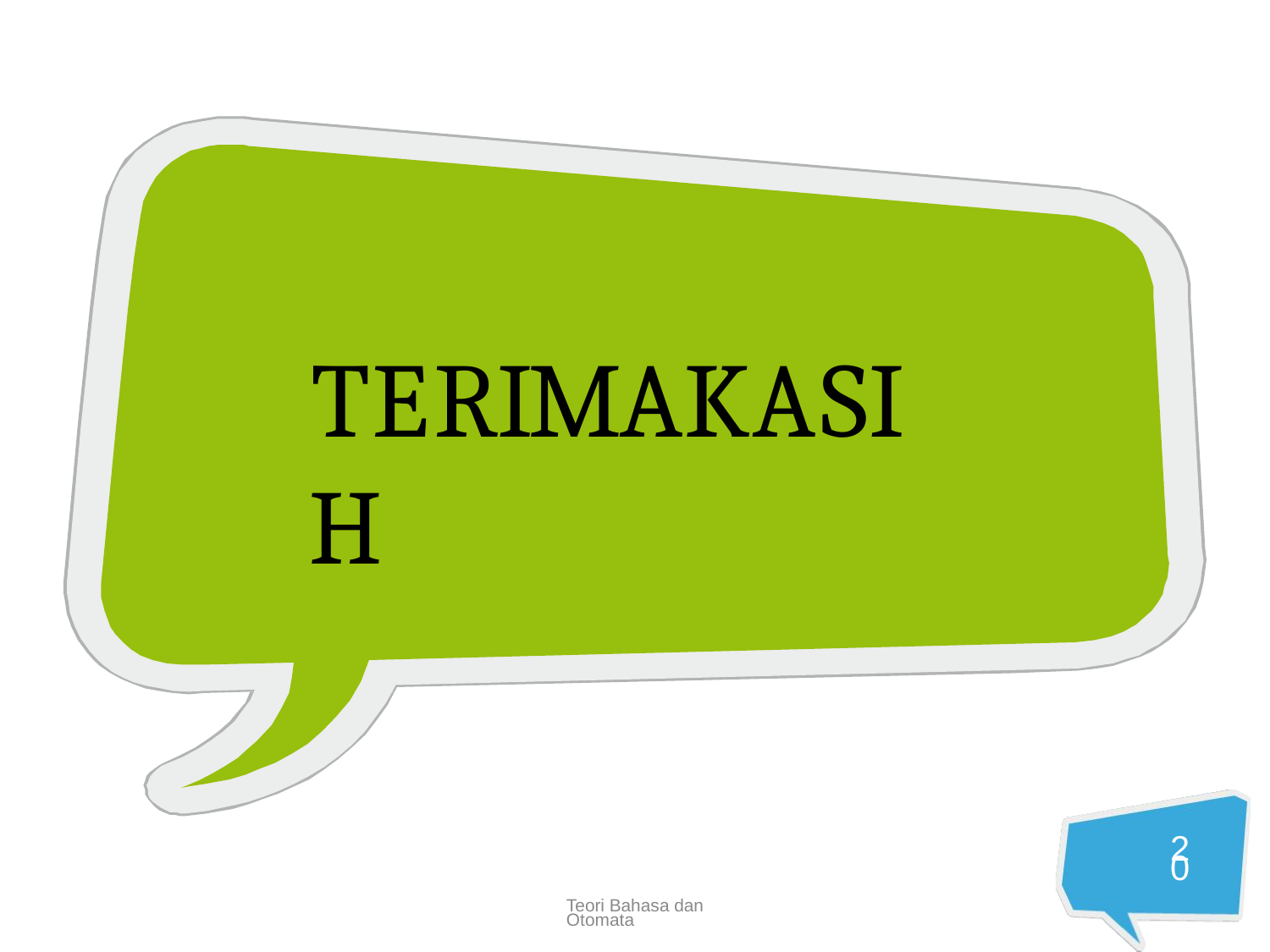

# TERIMAKASIH
20
Teori Bahasa dan Otomata